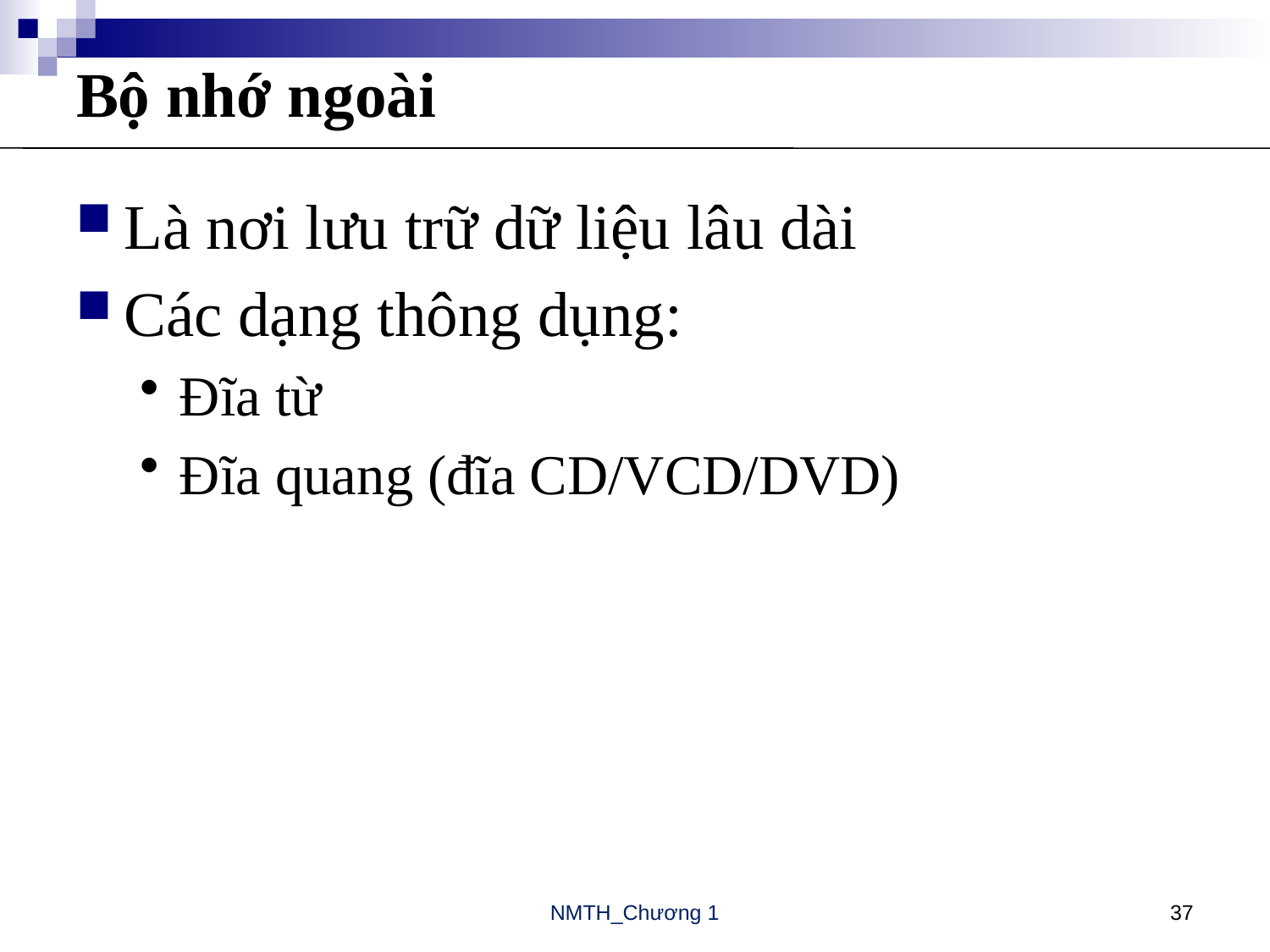

# Bộ nhớ ngoài

Là nơi lưu trữ dữ liệu lâu dài
Các dạng thông dụng:
Đĩa từ
Đĩa quang (đĩa CD/VCD/DVD)
NMTH_Chương 1
37